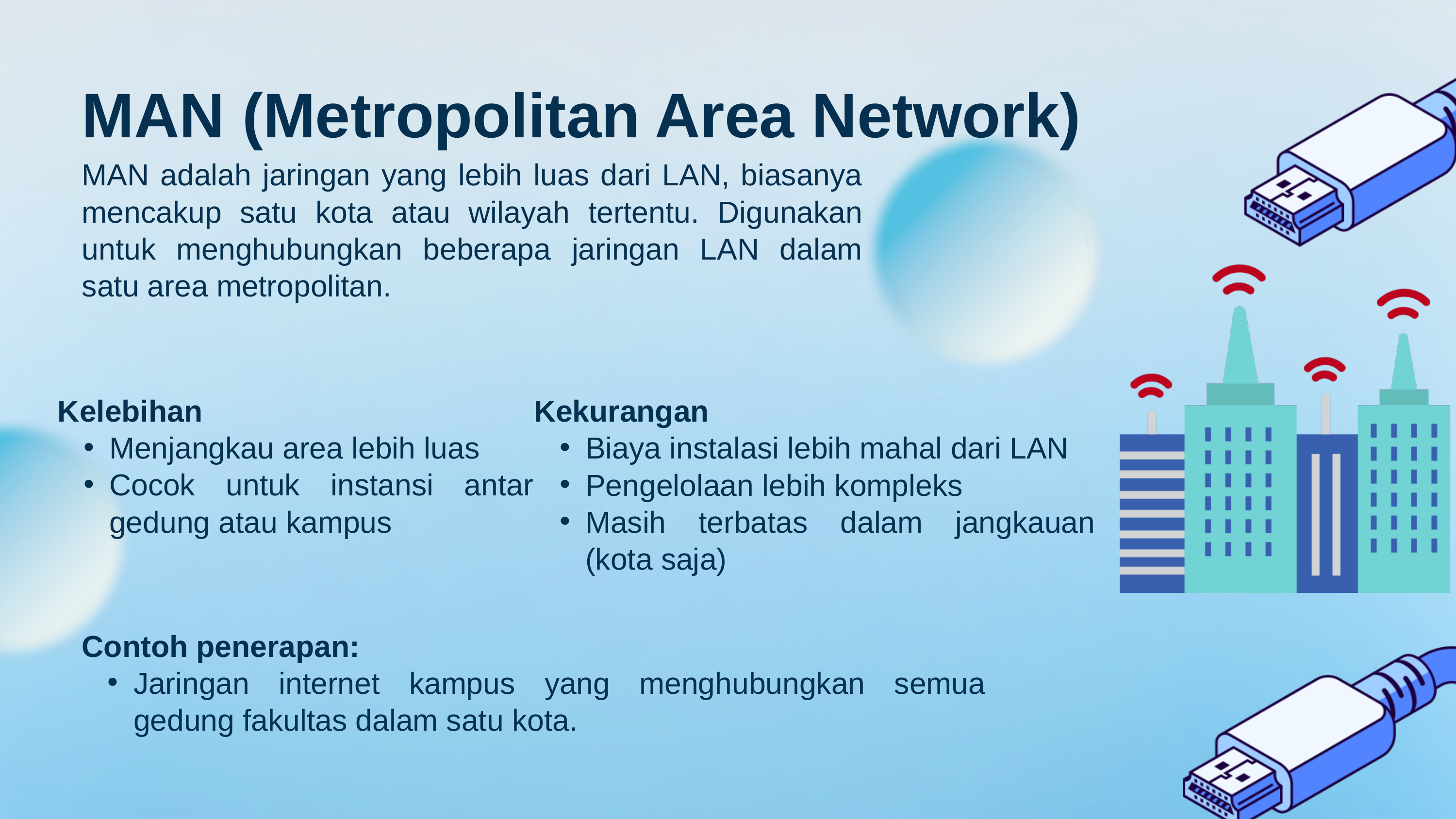

MAN (Metropolitan Area Network)

MAN adalah jaringan yang lebih luas dari LAN, biasanya mencakup satu kota atau wilayah tertentu. Digunakan untuk menghubungkan beberapa jaringan LAN dalam satu area metropolitan.

Kelebihan
Menjangkau area lebih luas
Cocok untuk instansi antar gedung atau kampus
Kekurangan
Biaya instalasi lebih mahal dari LAN
Pengelolaan lebih kompleks
Masih terbatas dalam jangkauan (kota saja)

Contoh penerapan:
Jaringan internet kampus yang menghubungkan semua gedung fakultas dalam satu kota.